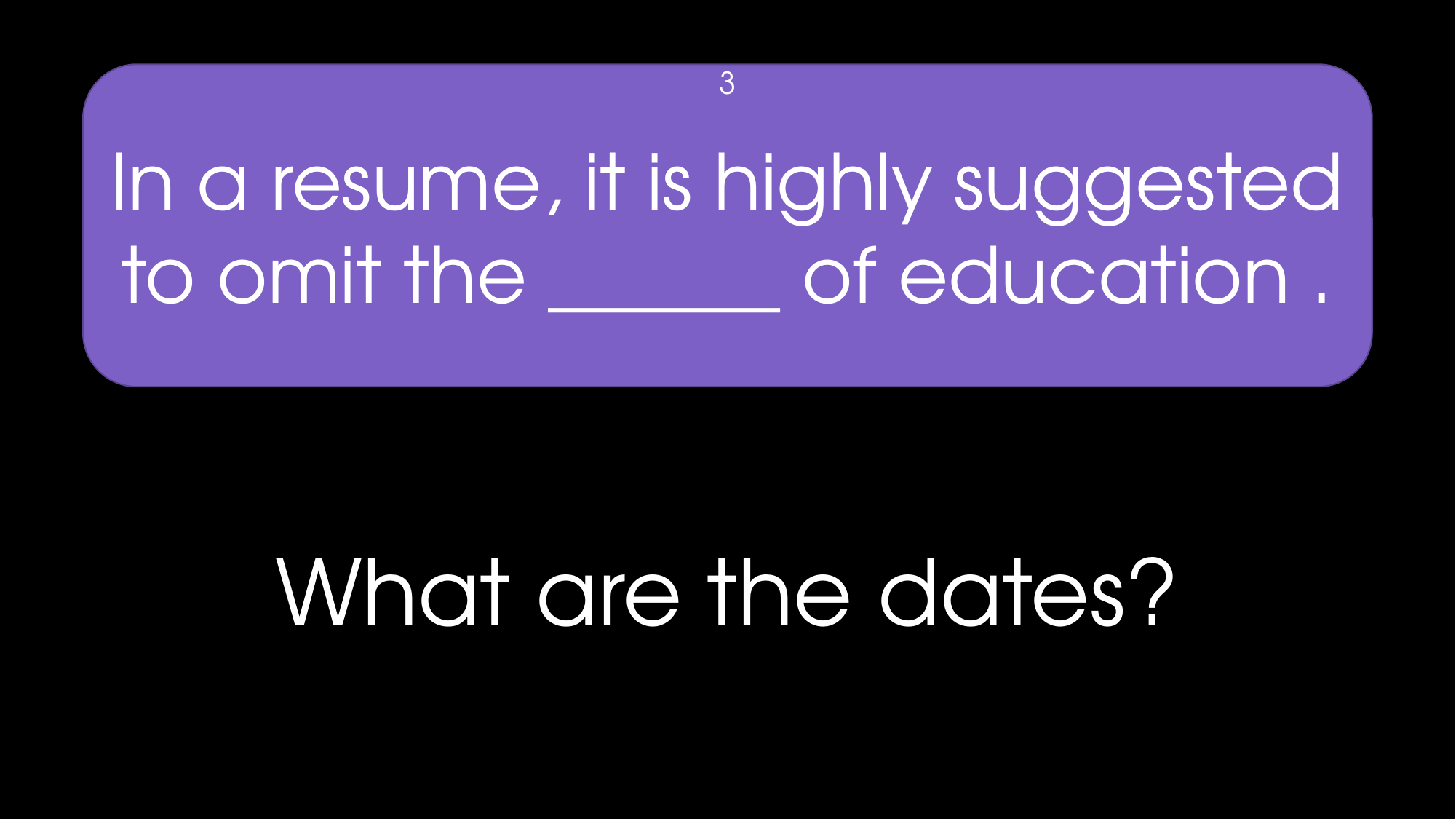

In a resume, it is highly suggested to omit the ______ of education .
3
What are the dates?